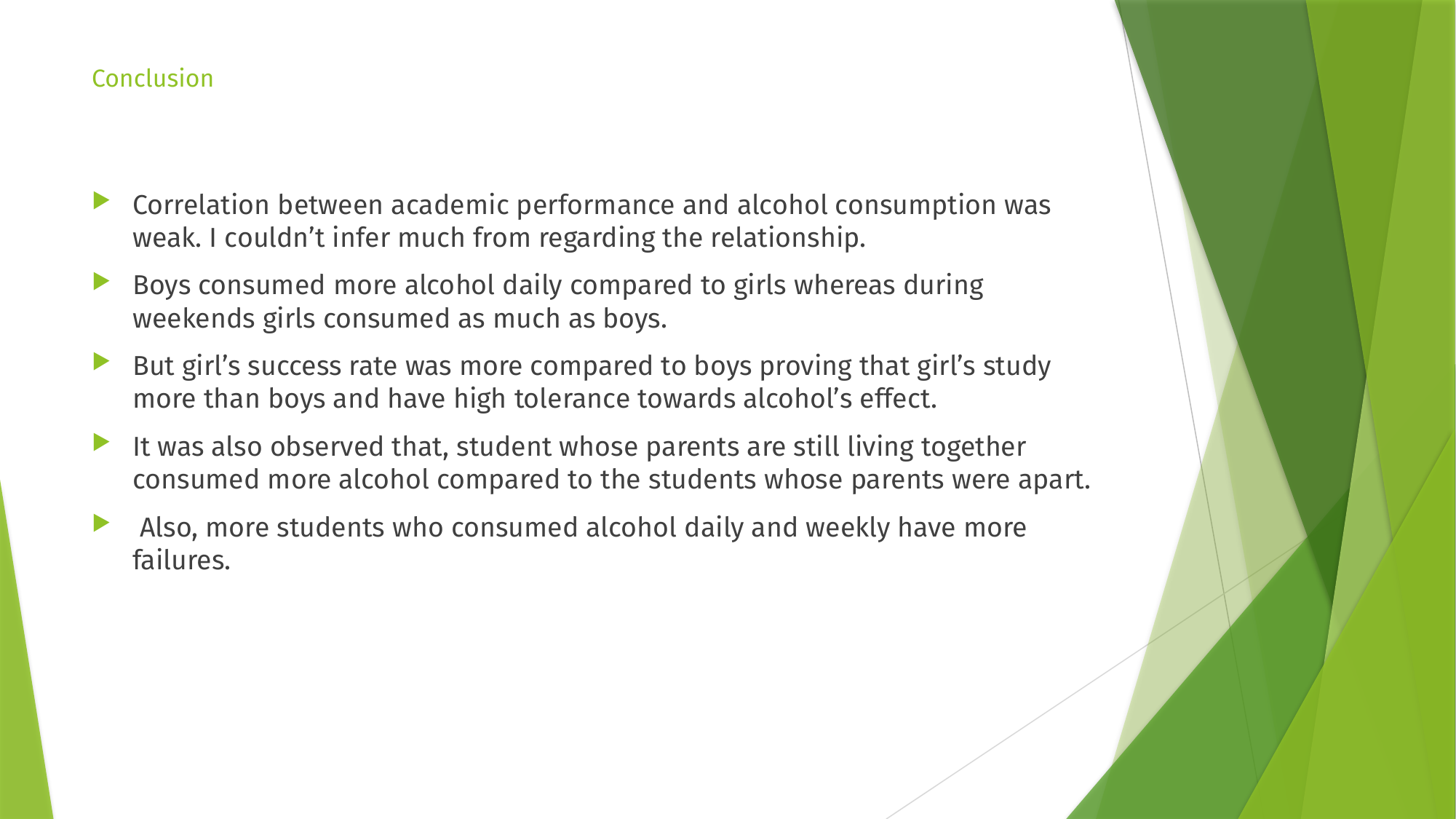

# Conclusion
Correlation between academic performance and alcohol consumption was weak. I couldn’t infer much from regarding the relationship.
Boys consumed more alcohol daily compared to girls whereas during weekends girls consumed as much as boys.
But girl’s success rate was more compared to boys proving that girl’s study more than boys and have high tolerance towards alcohol’s effect.
It was also observed that, student whose parents are still living together consumed more alcohol compared to the students whose parents were apart.
 Also, more students who consumed alcohol daily and weekly have more failures.